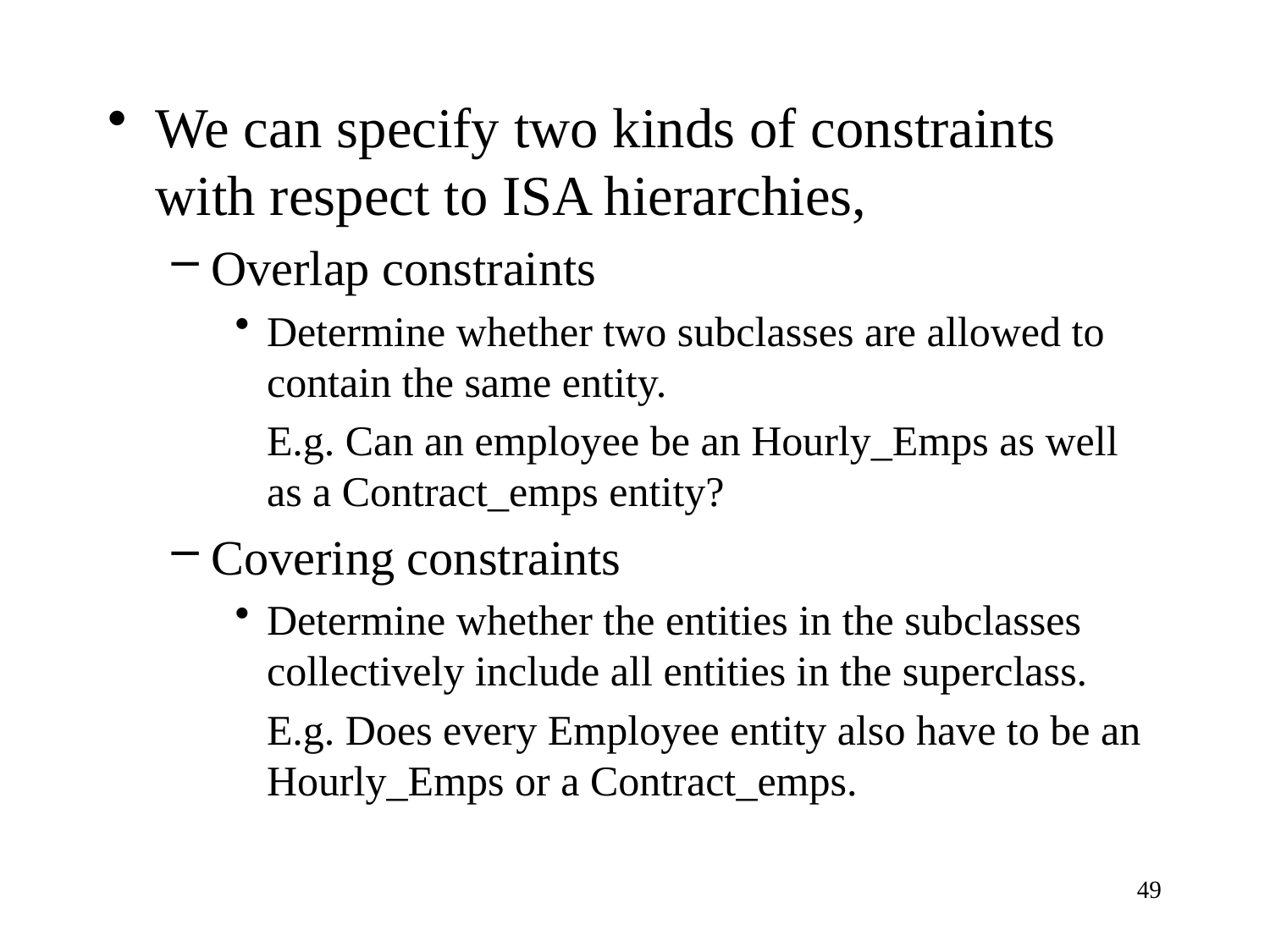

We can specify two kinds of constraints with respect to ISA hierarchies,
Overlap constraints
Determine whether two subclasses are allowed to contain the same entity.
	E.g. Can an employee be an Hourly_Emps as well as a Contract_emps entity?
Covering constraints
Determine whether the entities in the subclasses collectively include all entities in the superclass.
	E.g. Does every Employee entity also have to be an Hourly_Emps or a Contract_emps.
49